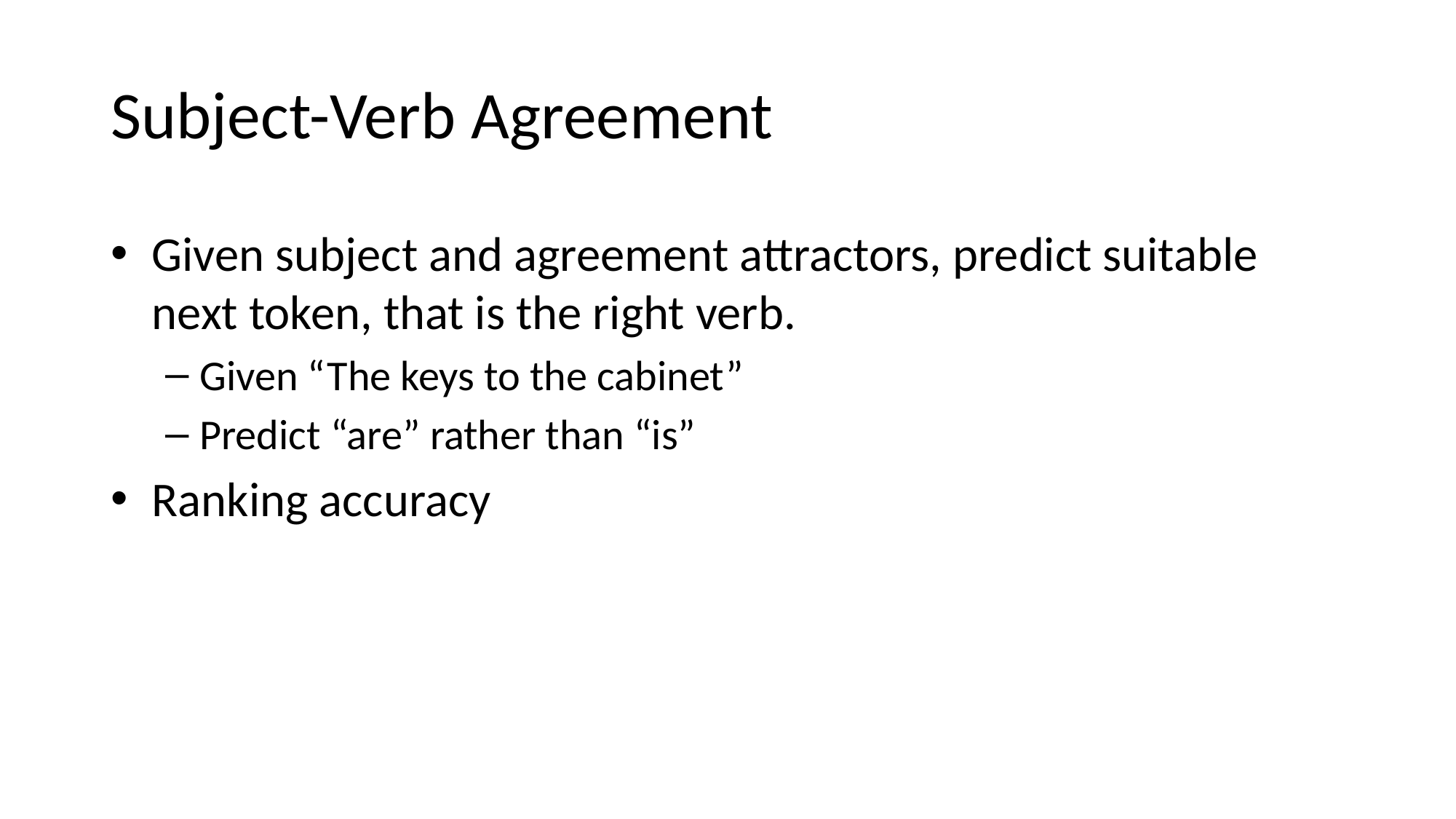

# Subject-Verb Agreement
Given subject and agreement attractors, predict suitable next token, that is the right verb.
Given “The keys to the cabinet”
Predict “are” rather than “is”
Ranking accuracy